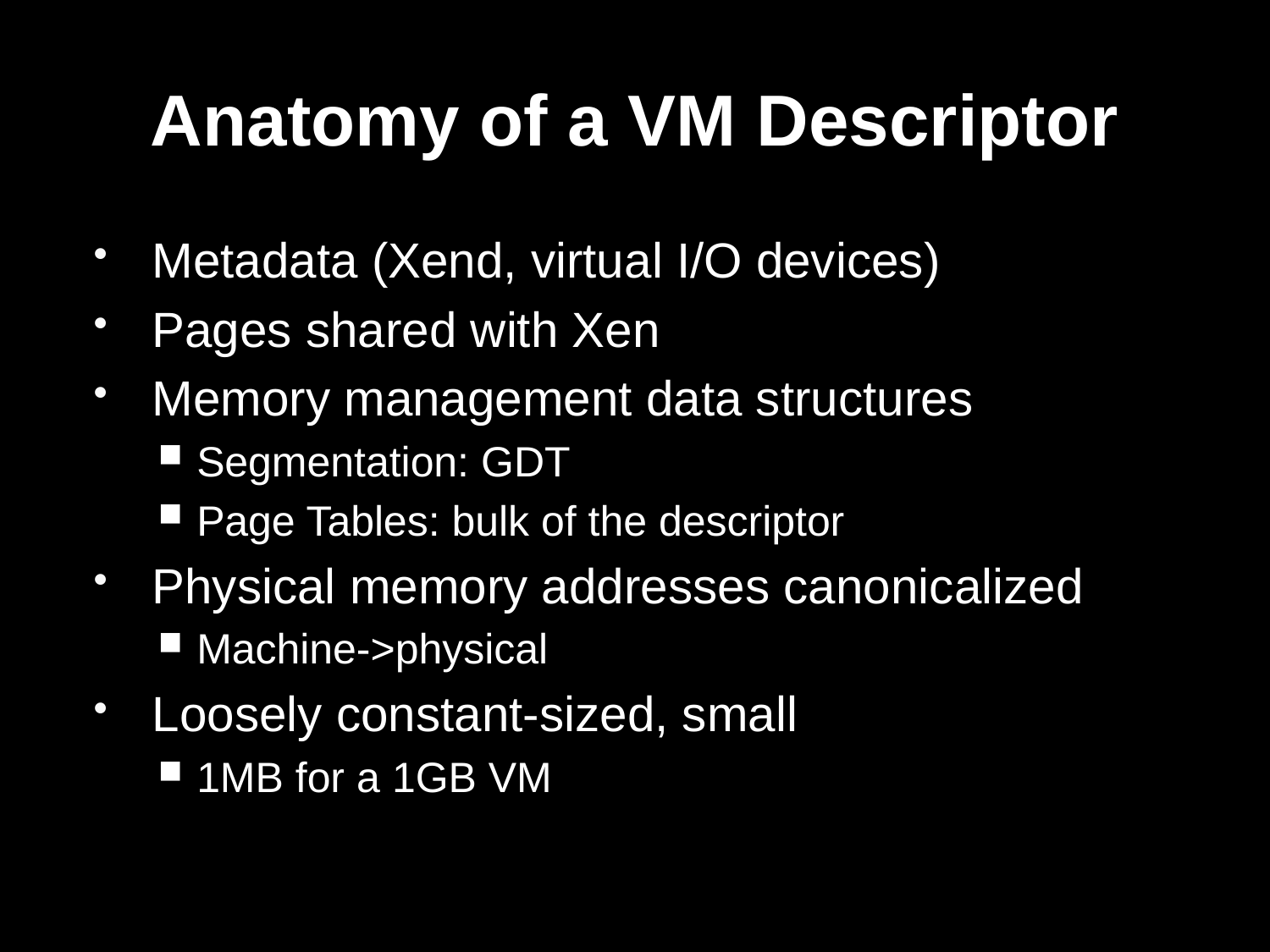

# Anatomy of a VM Descriptor
Metadata (Xend, virtual I/O devices)
Pages shared with Xen
Memory management data structures
Segmentation: GDT
Page Tables: bulk of the descriptor
Physical memory addresses canonicalized
Machine->physical
Loosely constant-sized, small
1MB for a 1GB VM